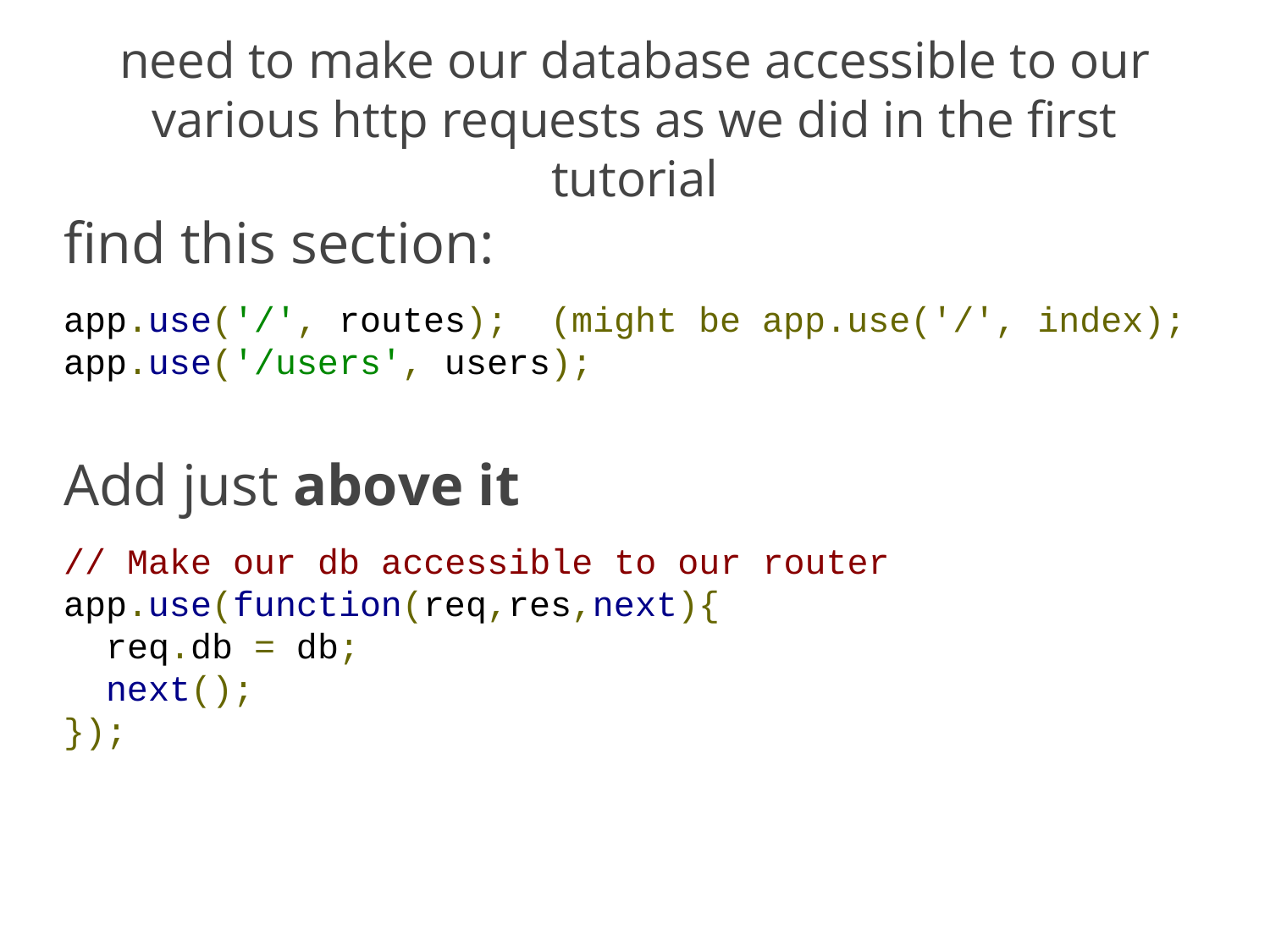

# need to make our database accessible to our various http requests as we did in the first tutorial
find this section:

app.use('/', routes);  (might be app.use('/', index);
app.use('/users', users);

Add just above it

// Make our db accessible to our router
app.use(function(req,res,next){
  req.db = db;
  next();
});